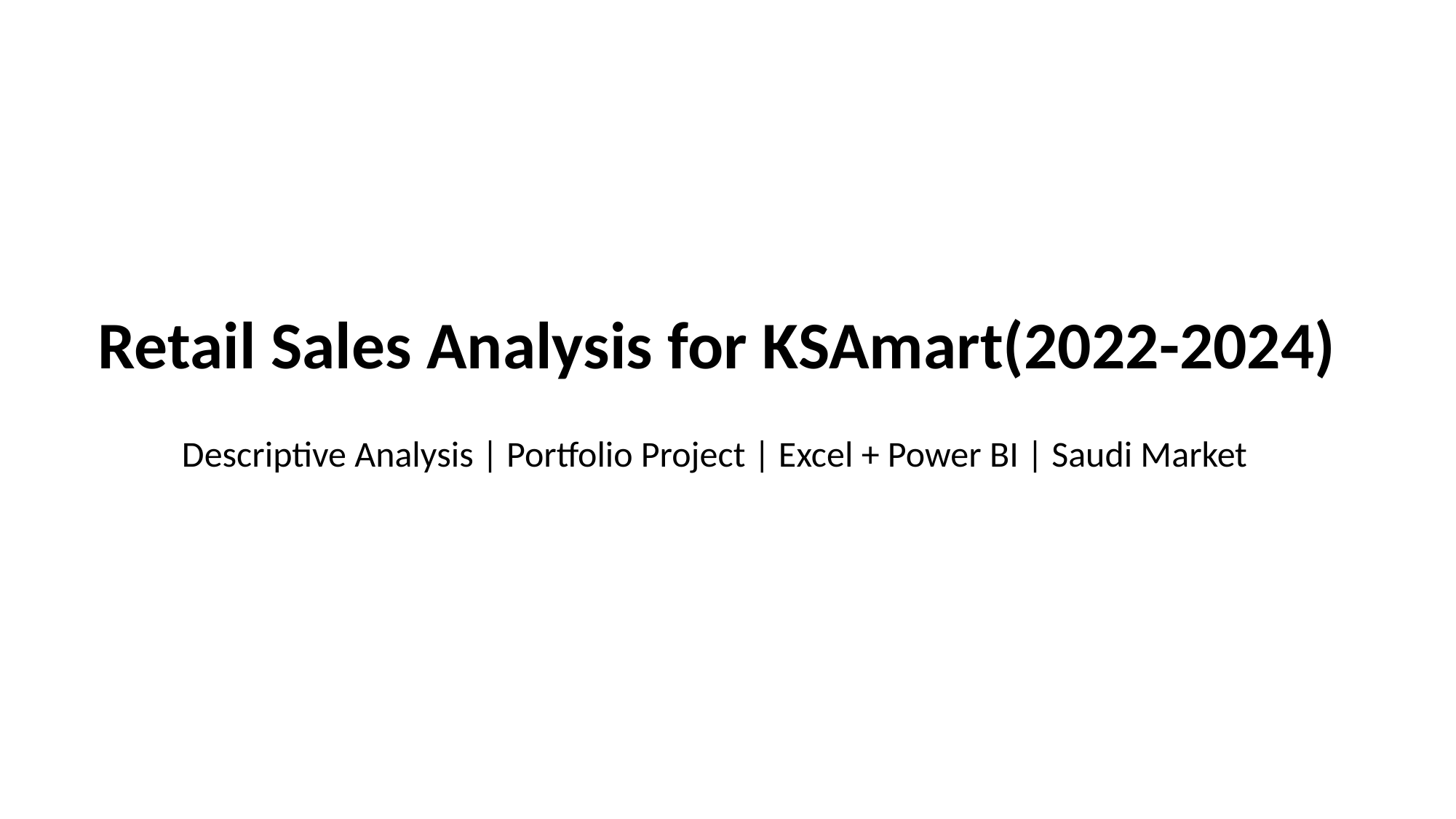

# Retail Sales Analysis for KSAmart(2022-2024)
Descriptive Analysis | Portfolio Project | Excel + Power BI | Saudi Market